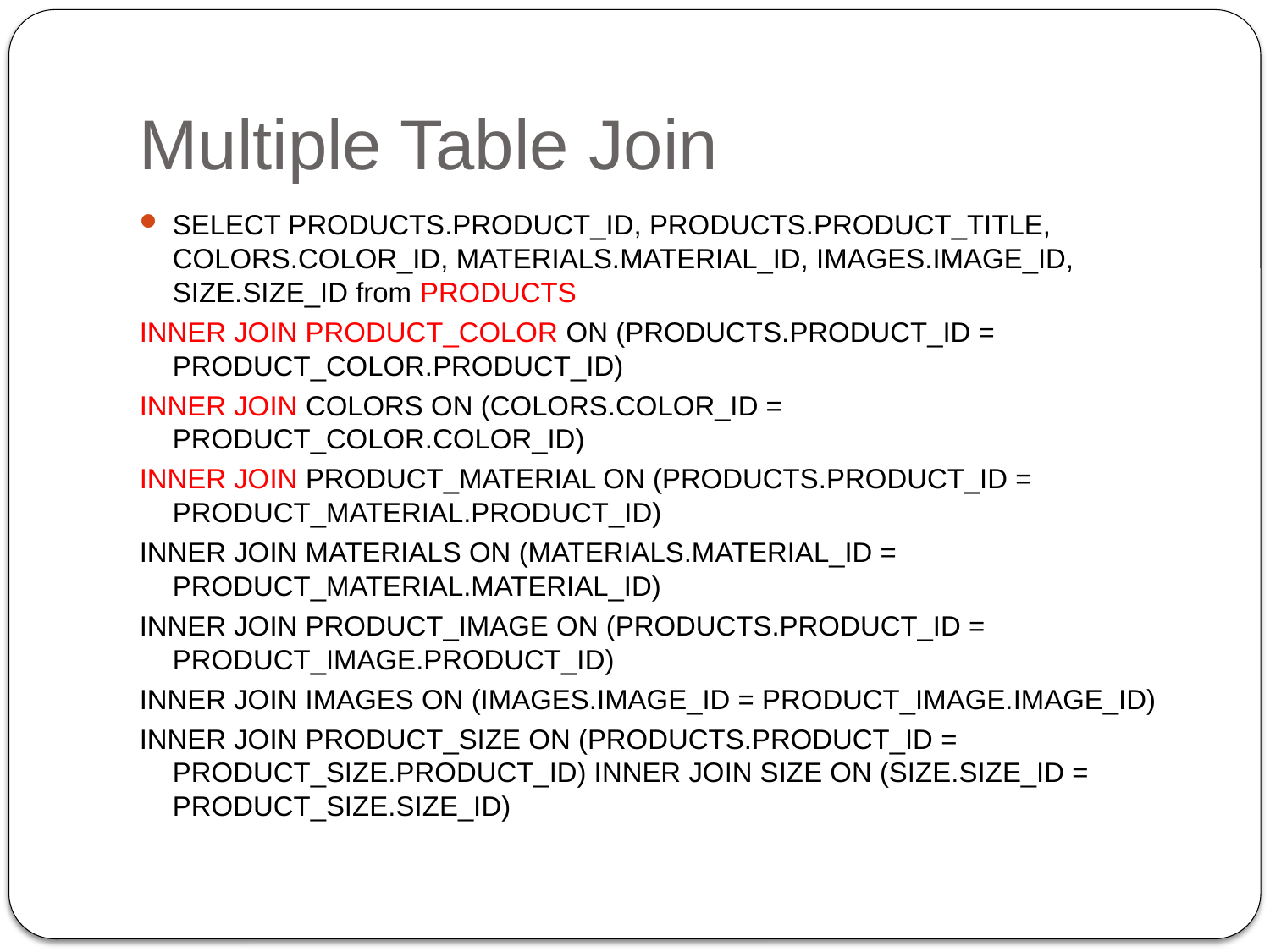

# Multiple Table Join
SELECT PRODUCTS.PRODUCT_ID, PRODUCTS.PRODUCT_TITLE, COLORS.COLOR_ID, MATERIALS.MATERIAL_ID, IMAGES.IMAGE_ID, SIZE.SIZE_ID from PRODUCTS
INNER JOIN PRODUCT_COLOR ON (PRODUCTS.PRODUCT_ID = PRODUCT_COLOR.PRODUCT_ID)
INNER JOIN COLORS ON (COLORS.COLOR_ID = PRODUCT_COLOR.COLOR_ID)
INNER JOIN PRODUCT_MATERIAL ON (PRODUCTS.PRODUCT_ID = PRODUCT_MATERIAL.PRODUCT_ID)
INNER JOIN MATERIALS ON (MATERIALS.MATERIAL_ID = PRODUCT_MATERIAL.MATERIAL_ID)
INNER JOIN PRODUCT_IMAGE ON (PRODUCTS.PRODUCT_ID = PRODUCT_IMAGE.PRODUCT_ID)
INNER JOIN IMAGES ON (IMAGES.IMAGE_ID = PRODUCT_IMAGE.IMAGE_ID)
INNER JOIN PRODUCT_SIZE ON (PRODUCTS.PRODUCT_ID = PRODUCT_SIZE.PRODUCT_ID) INNER JOIN SIZE ON (SIZE.SIZE_ID = PRODUCT_SIZE.SIZE_ID)